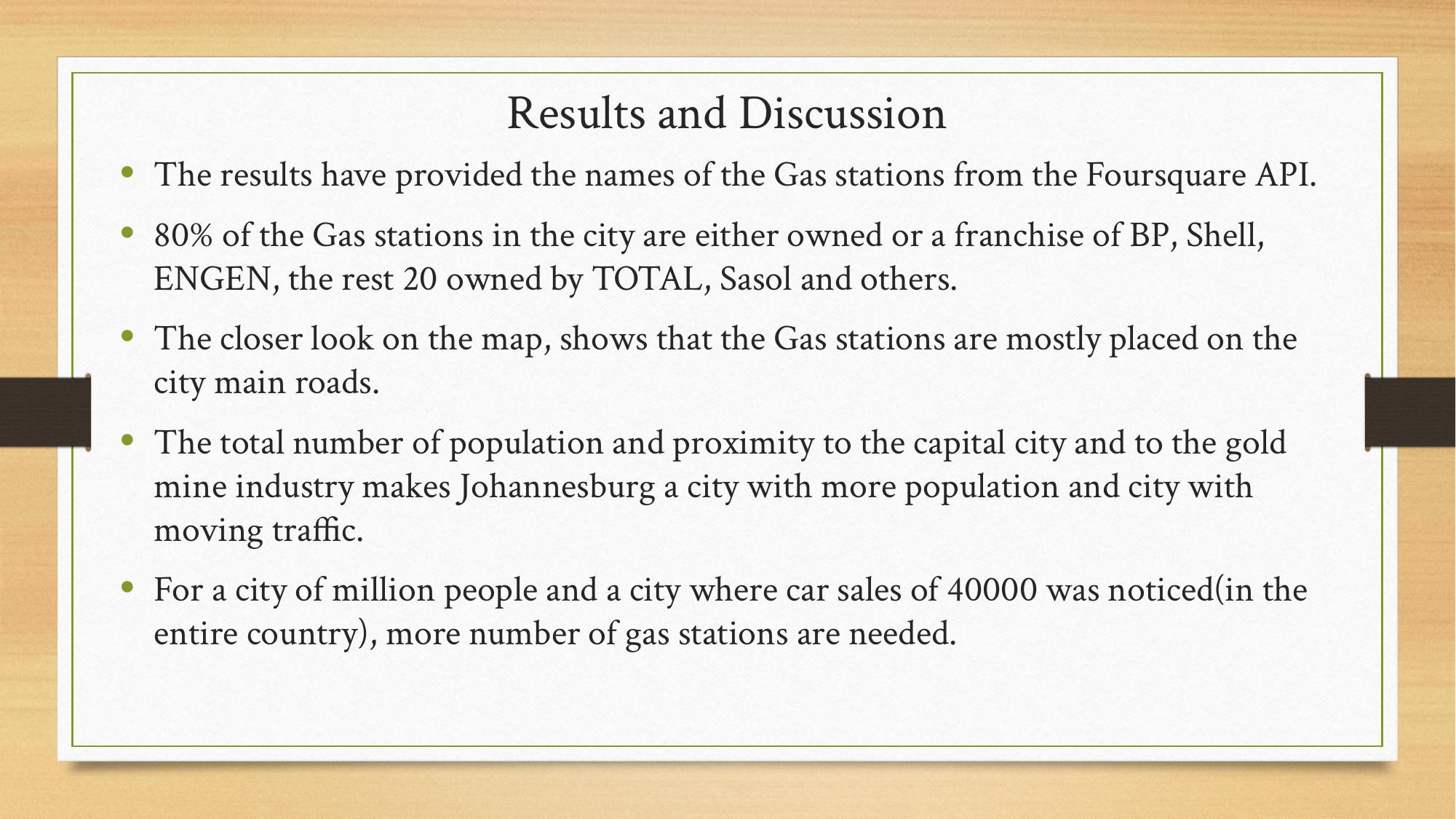

# Results and Discussion
The results have provided the names of the Gas stations from the Foursquare API.
80% of the Gas stations in the city are either owned or a franchise of BP, Shell, ENGEN, the rest 20 owned by TOTAL, Sasol and others.
The closer look on the map, shows that the Gas stations are mostly placed on the city main roads.
The total number of population and proximity to the capital city and to the gold mine industry makes Johannesburg a city with more population and city with moving traffic.
For a city of million people and a city where car sales of 40000 was noticed(in the entire country), more number of gas stations are needed.